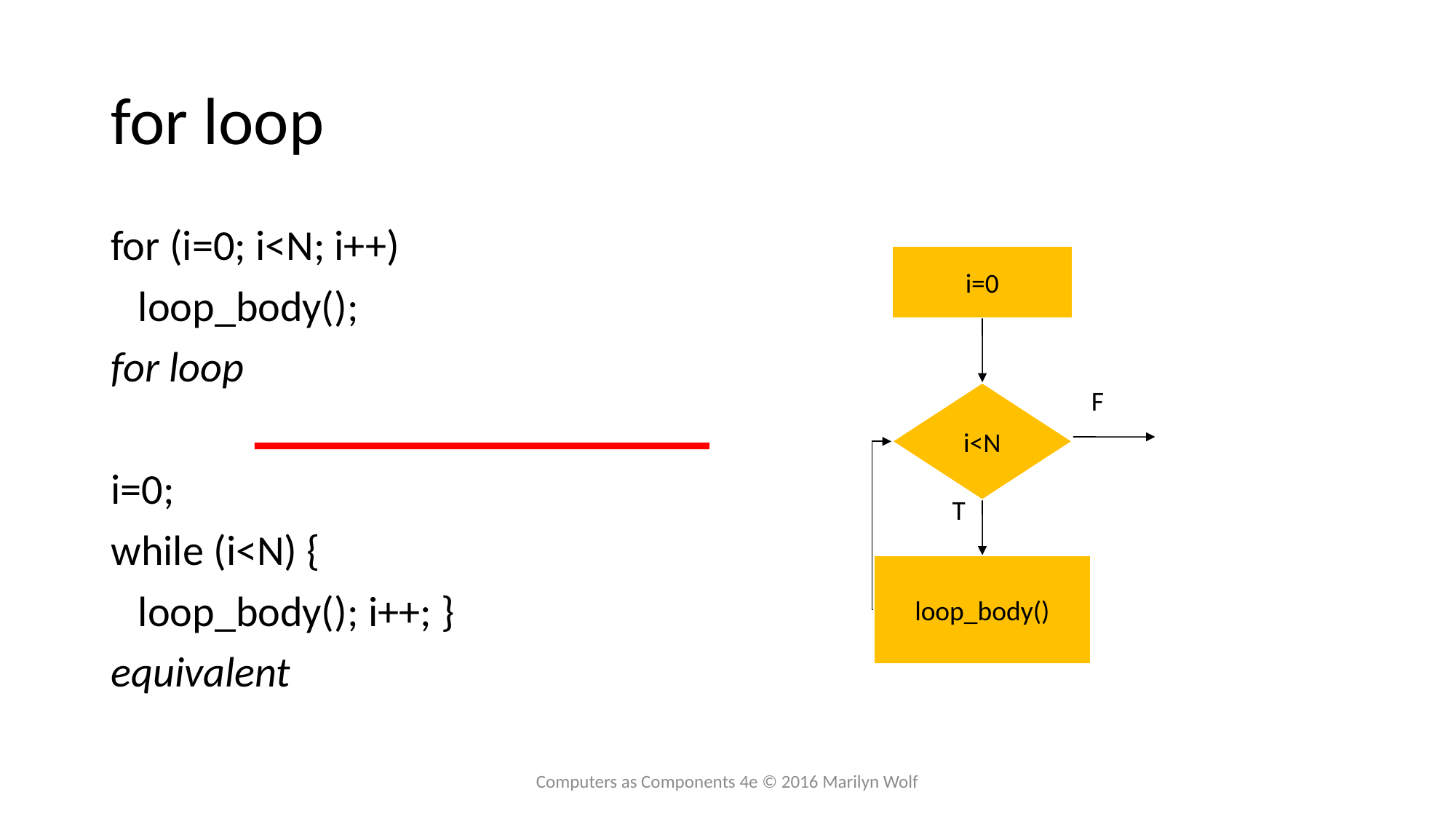

# for loop
for (i=0; i<N; i++)
	loop_body();
for loop

i=0;
while (i<N) {
	loop_body(); i++; }
equivalent
i=0

F
i<N

 T

loop_body()
Computers as Components 4e © 2016 Marilyn Wolf